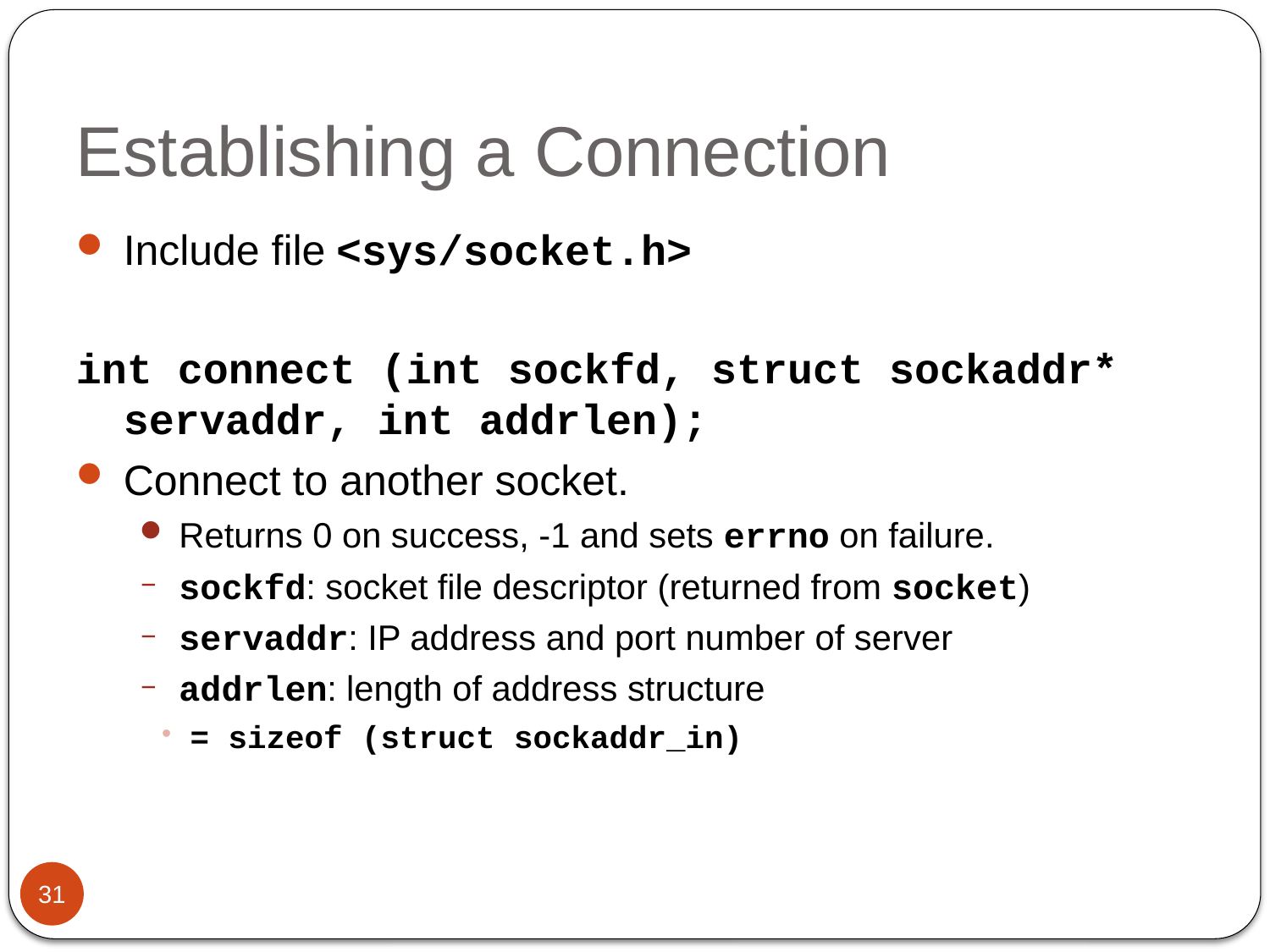

# Establishing a Connection
Include file <sys/socket.h>

int connect (int sockfd, struct sockaddr* servaddr, int addrlen);
Connect to another socket.
Returns 0 on success, -1 and sets errno on failure.
sockfd: socket file descriptor (returned from socket)
servaddr: IP address and port number of server
addrlen: length of address structure
= sizeof (struct sockaddr_in)

31